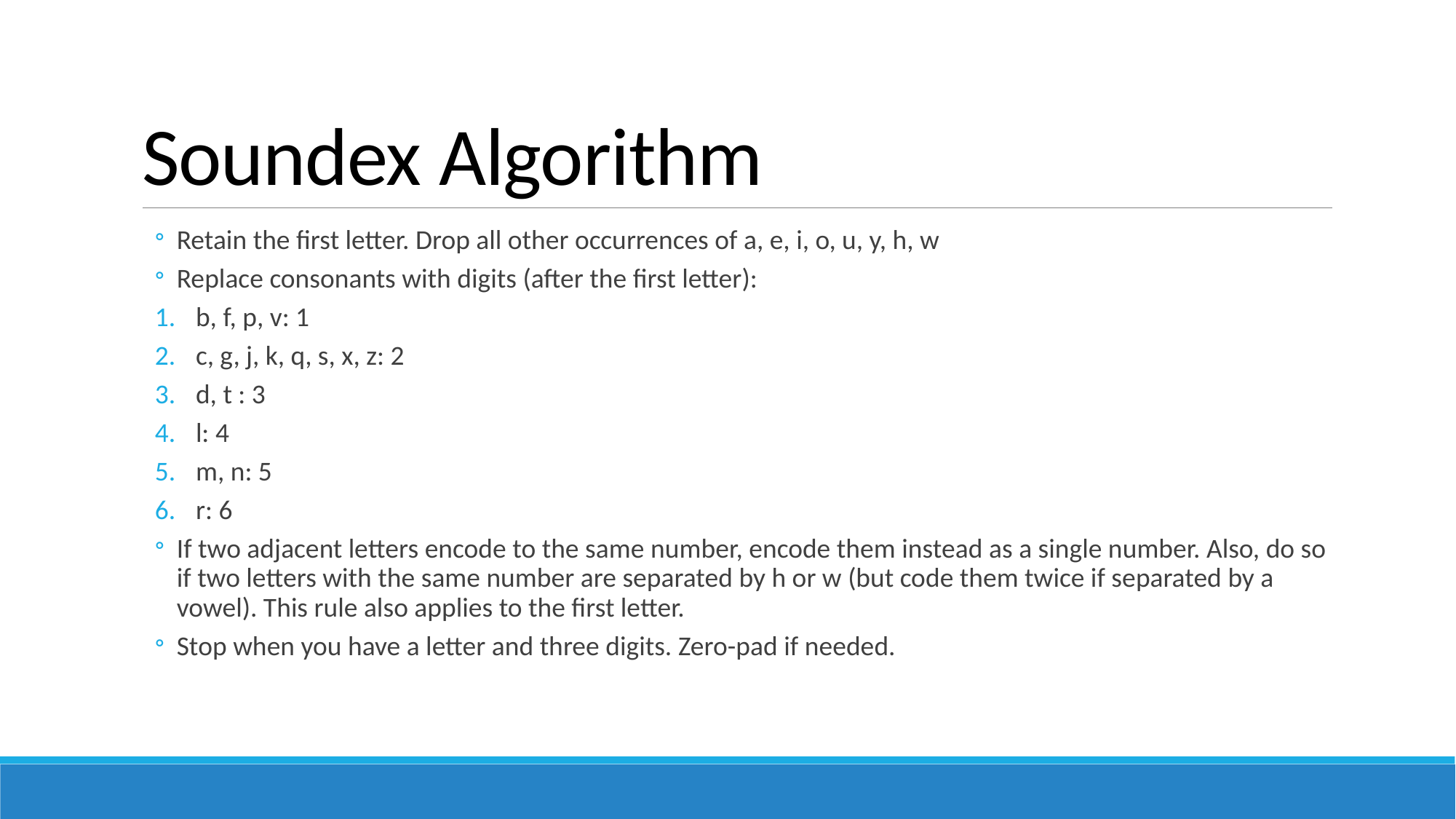

# Soundex Algorithm
Retain the first letter. Drop all other occurrences of a, e, i, o, u, y, h, w
Replace consonants with digits (after the first letter):
b, f, p, v: 1
c, g, j, k, q, s, x, z: 2
d, t : 3
l: 4
m, n: 5
r: 6
If two adjacent letters encode to the same number, encode them instead as a single number. Also, do so if two letters with the same number are separated by h or w (but code them twice if separated by a vowel). This rule also applies to the first letter.
Stop when you have a letter and three digits. Zero-pad if needed.